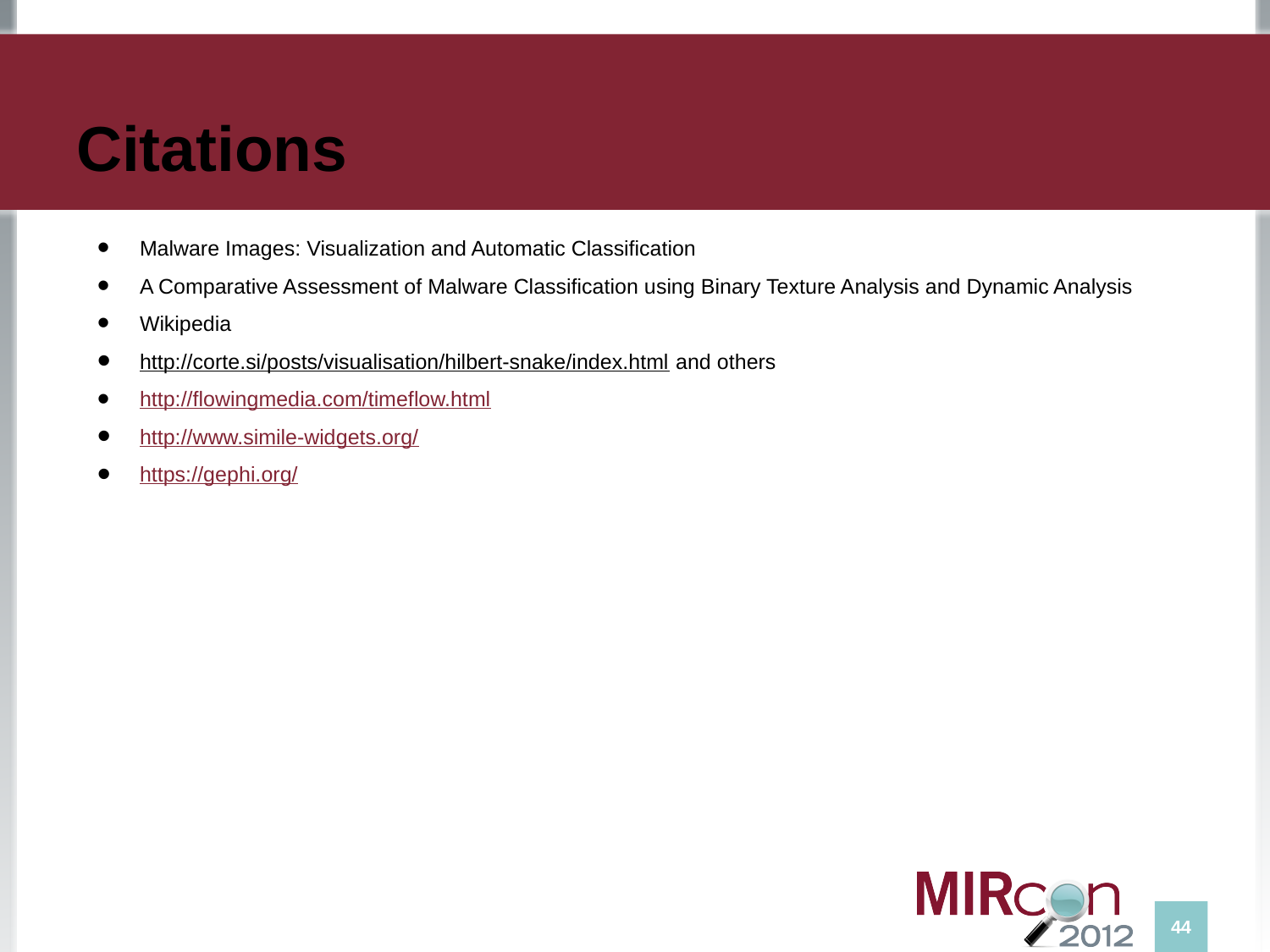

# Citations
Malware Images: Visualization and Automatic Classification
A Comparative Assessment of Malware Classiﬁcation using Binary Texture Analysis and Dynamic Analysis
Wikipedia
http://corte.si/posts/visualisation/hilbert-snake/index.html and others
http://flowingmedia.com/timeflow.html
http://www.simile-widgets.org/
https://gephi.org/